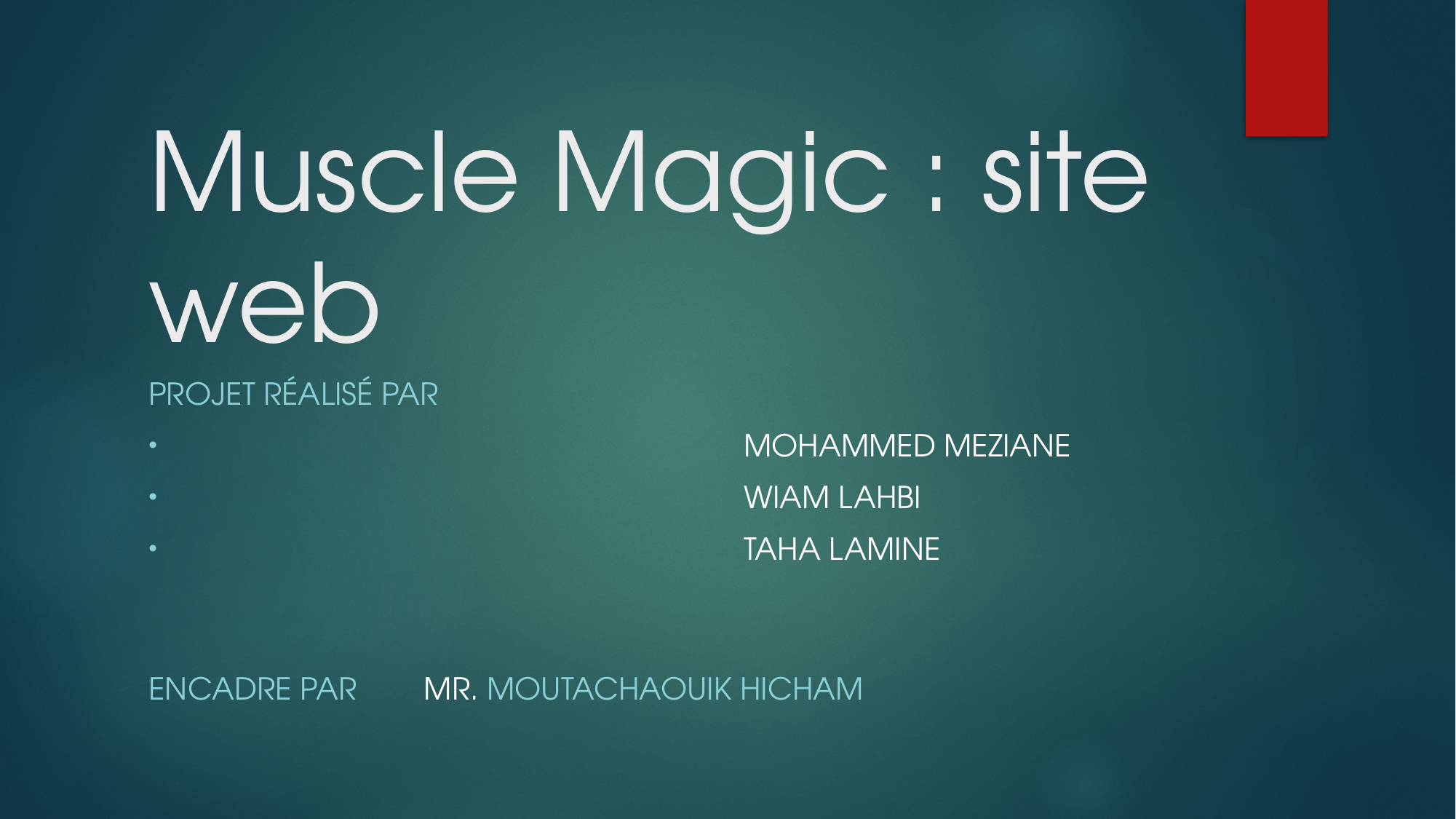

# Muscle Magic : site web
Projet réalisé par
					 MOHAMMED MEZIANE
 					 WIAM LAHBI
 					 TAHA LAMINE

Encadre par        MR. moutachaouik Hicham